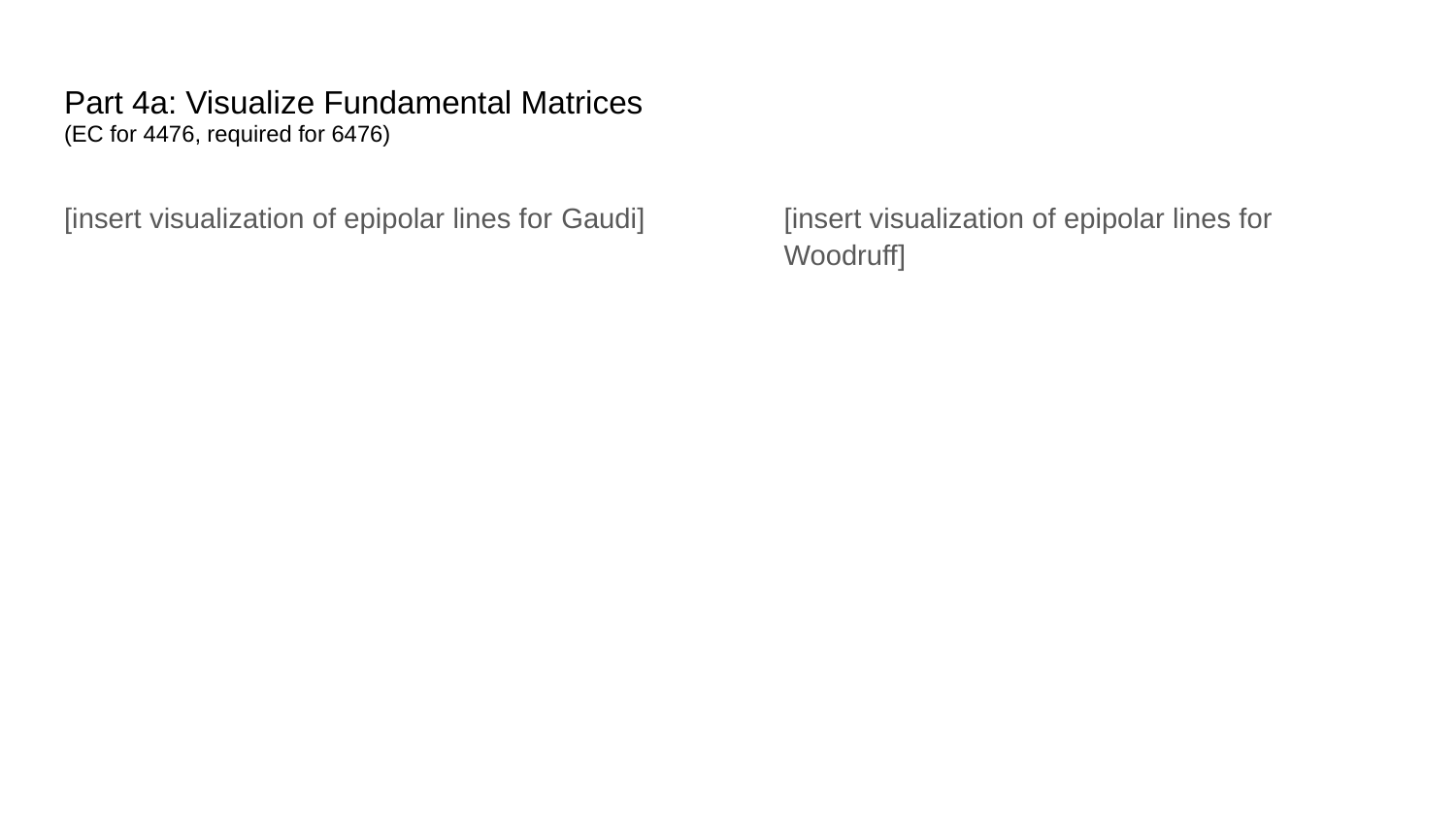

# Part 4a: Visualize Fundamental Matrices (EC for 4476, required for 6476)
[insert visualization of epipolar lines for Gaudi]
[insert visualization of epipolar lines for Woodruff]